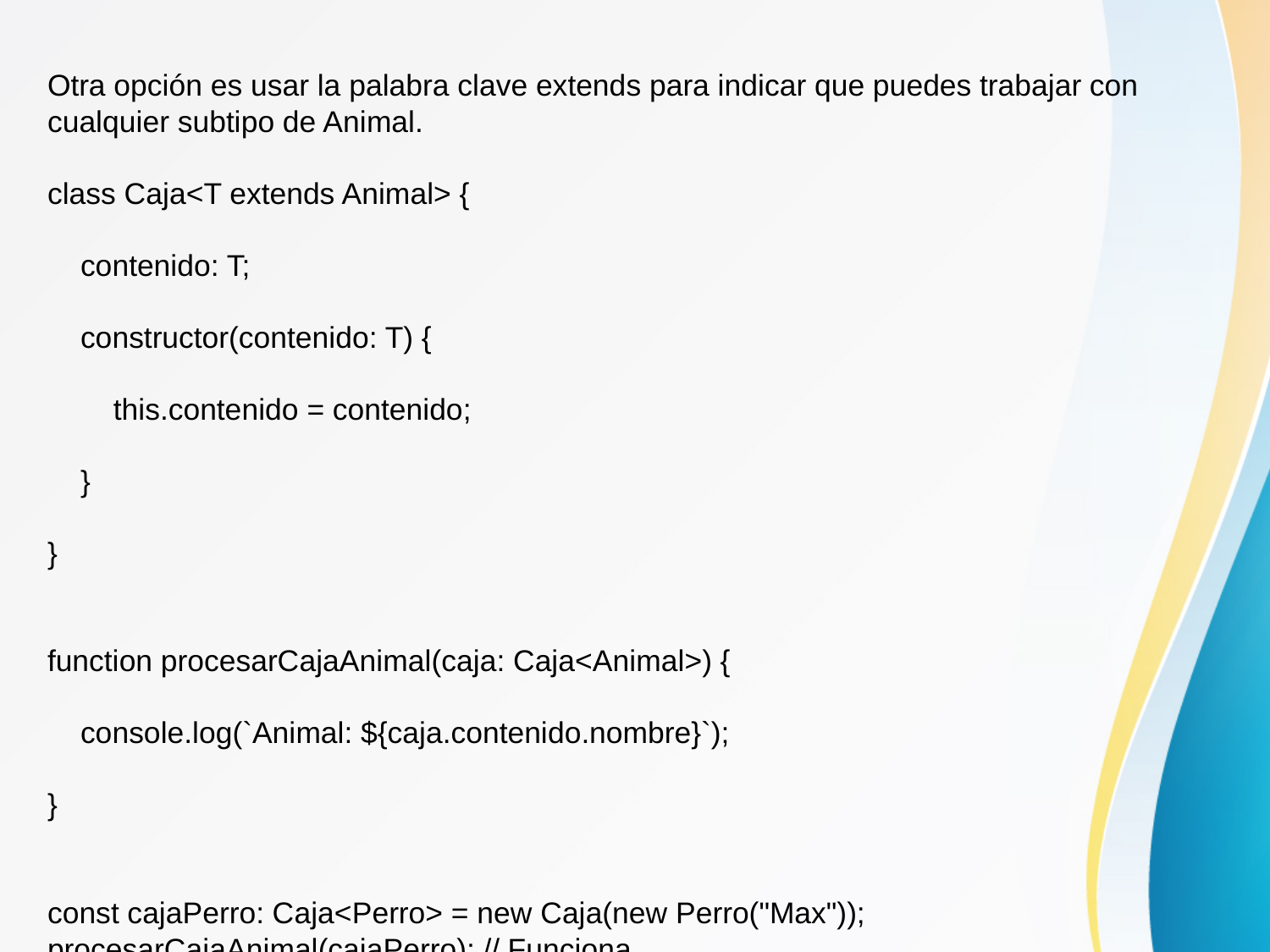

Otra opción es usar la palabra clave extends para indicar que puedes trabajar con cualquier subtipo de Animal.

class Caja<T extends Animal> {

    contenido: T;

    constructor(contenido: T) {

        this.contenido = contenido;

    }

}

function procesarCajaAnimal(caja: Caja<Animal>) {

    console.log(`Animal: ${caja.contenido.nombre}`);

}

const cajaPerro: Caja<Perro> = new Caja(new Perro("Max"));
procesarCajaAnimal(cajaPerro); // Funciona